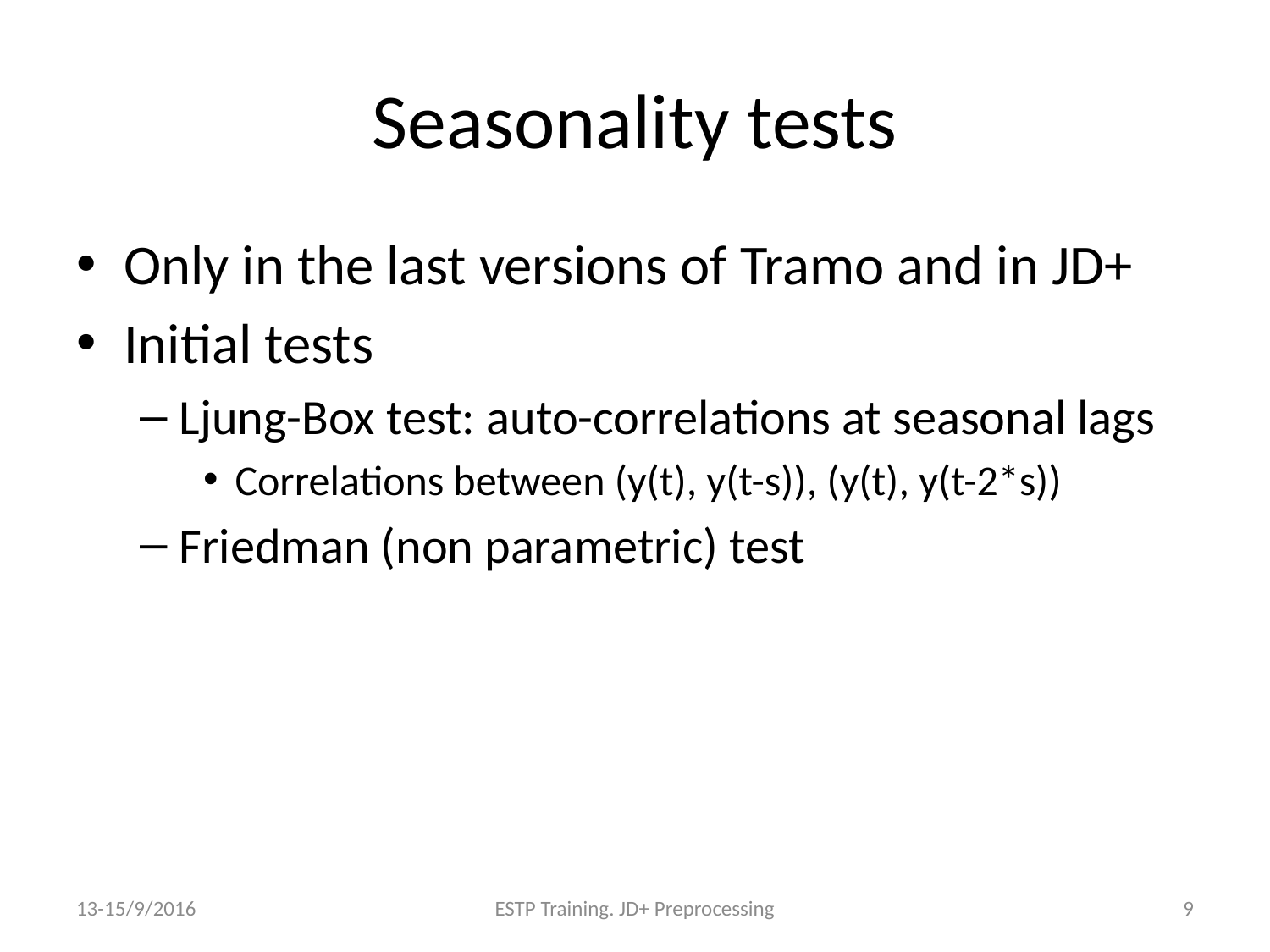

# Seasonality tests
Only in the last versions of Tramo and in JD+
Initial tests
Ljung-Box test: auto-correlations at seasonal lags
Correlations between (y(t), y(t-s)), (y(t), y(t-2*s))
Friedman (non parametric) test
13-15/9/2016
ESTP Training. JD+ Preprocessing
9